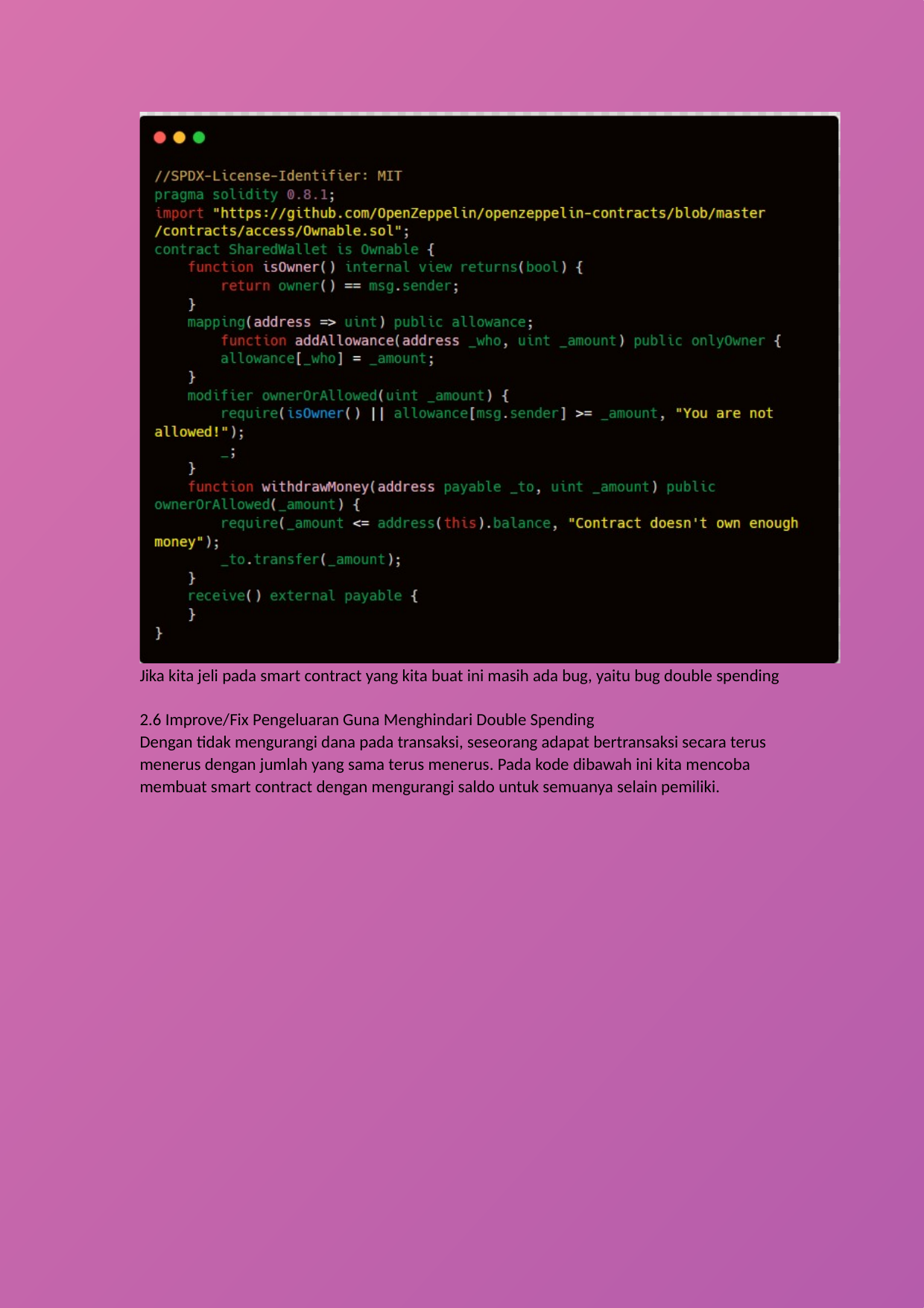

Jika kita jeli pada smart contract yang kita buat ini masih ada bug, yaitu bug double spending

2.6 Improve/Fix Pengeluaran Guna Menghindari Double Spending
Dengan tidak mengurangi dana pada transaksi, seseorang adapat bertransaksi secara terus  menerus dengan jumlah yang sama terus menerus. Pada kode dibawah ini kita mencoba  membuat smart contract dengan mengurangi saldo untuk semuanya selain pemiliki.